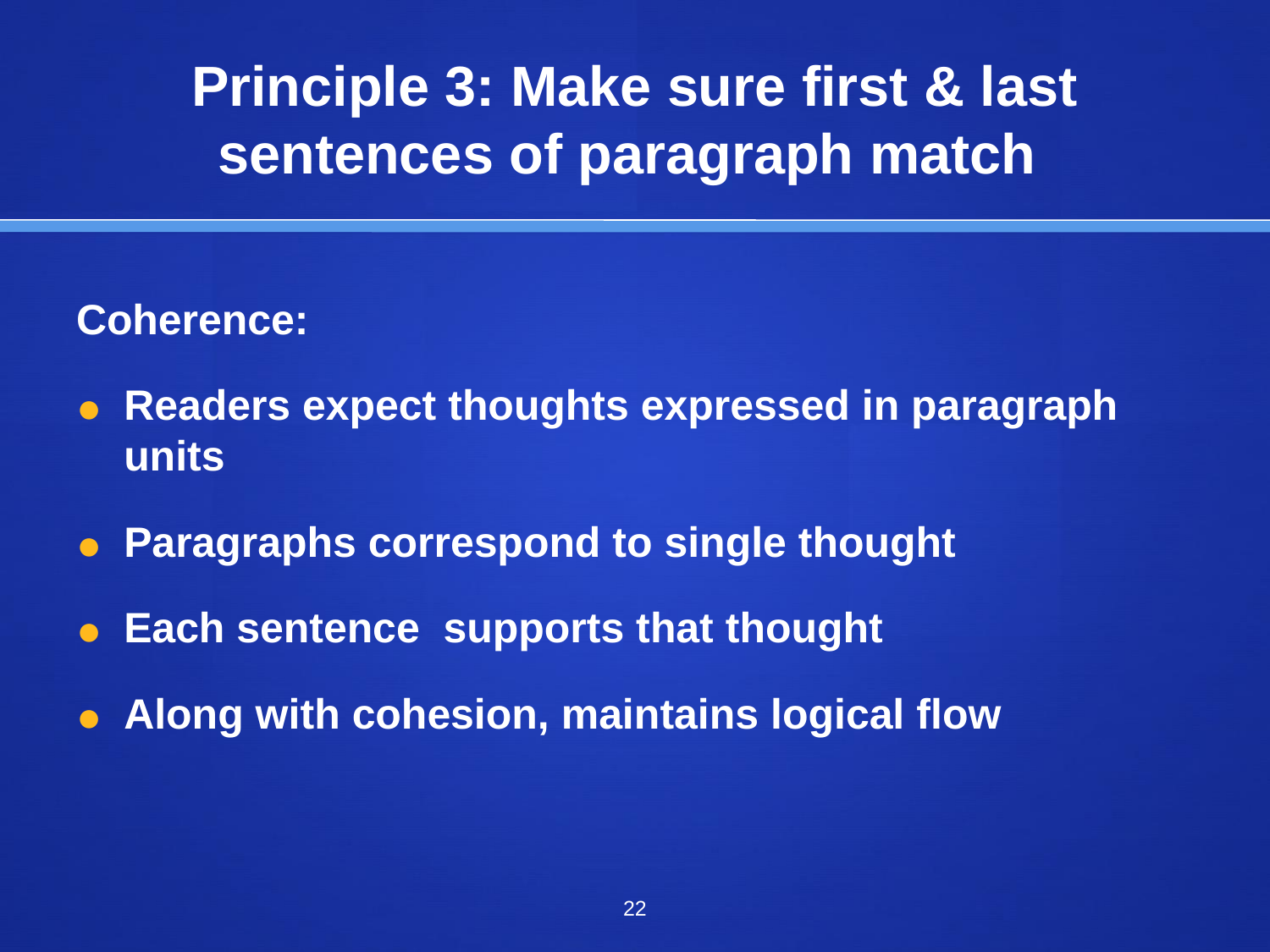

# Principle 3: Make sure first & last sentences of paragraph match
Coherence:
Readers expect thoughts expressed in paragraph units
Paragraphs correspond to single thought
Each sentence  supports that thought
Along with cohesion, maintains logical flow

22